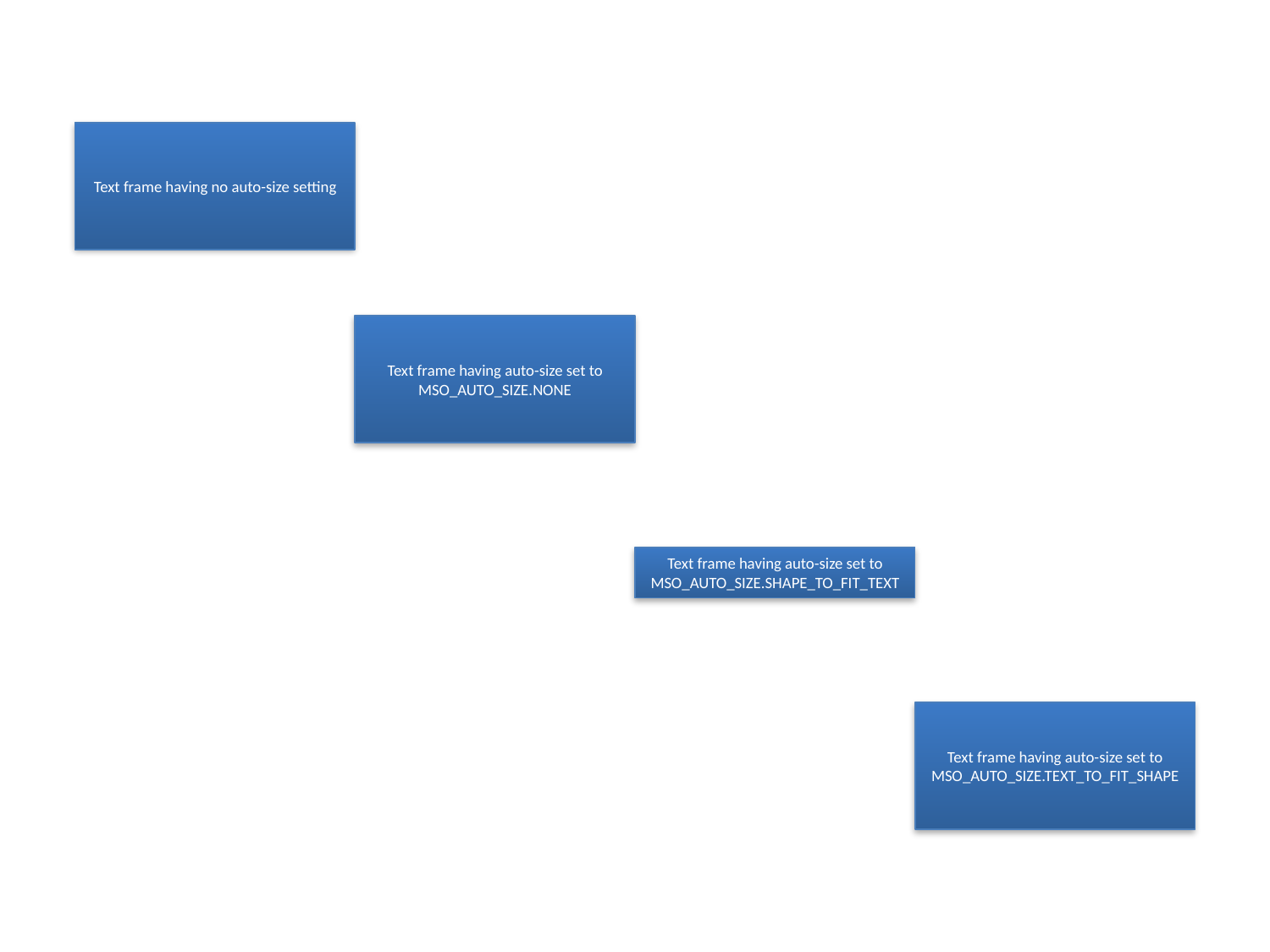

Text frame having no auto-size setting
Text frame having auto-size set to MSO_AUTO_SIZE.NONE
Text frame having auto-size set to MSO_AUTO_SIZE.SHAPE_TO_FIT_TEXT
Text frame having auto-size set to MSO_AUTO_SIZE.TEXT_TO_FIT_SHAPE